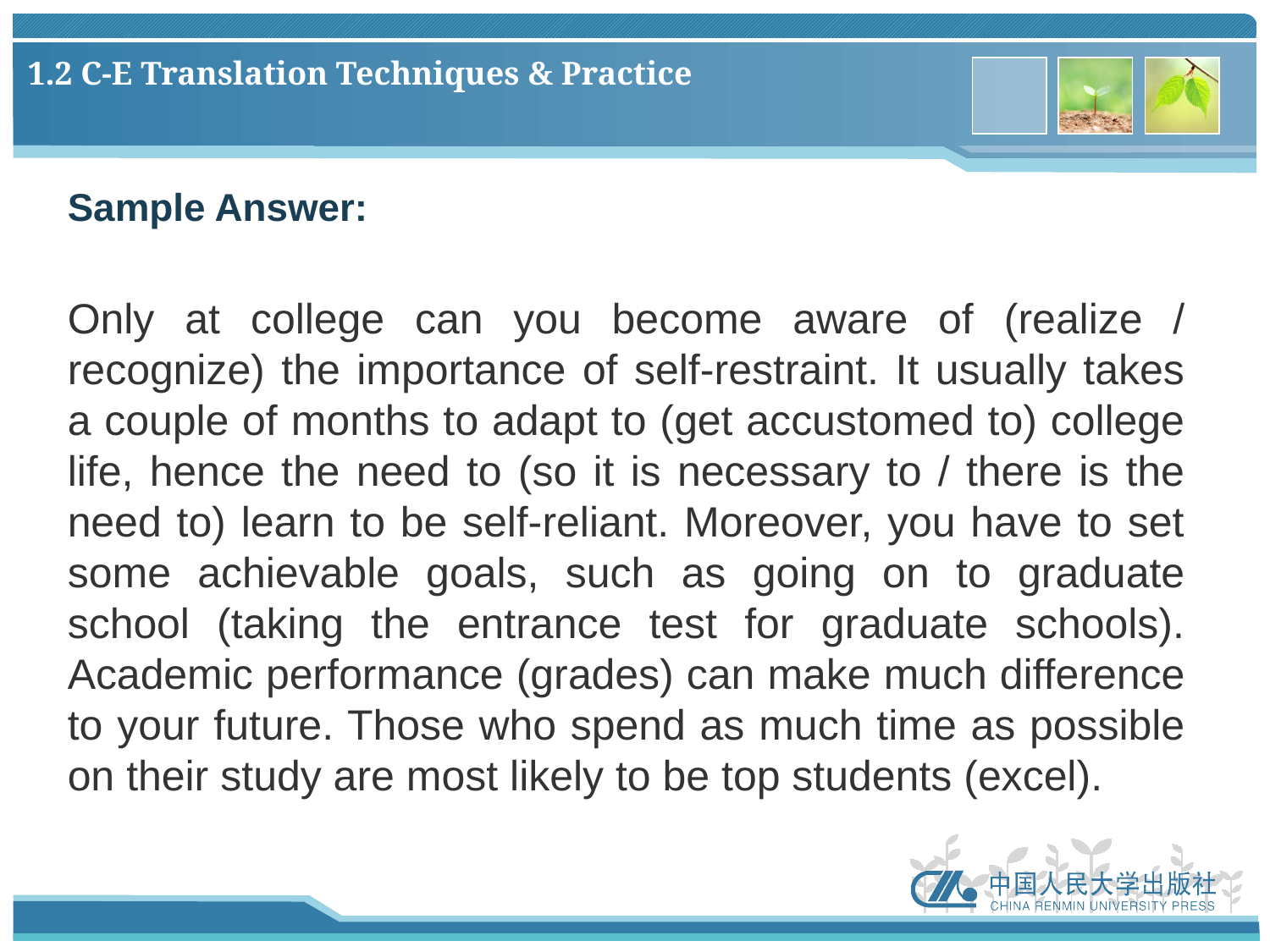

# 1.2 C-E Translation Techniques & Practice
Sample Answer:

Only at college can you become aware of (realize / recognize) the importance of self-restraint. It usually takes a couple of months to adapt to (get accustomed to) college life, hence the need to (so it is necessary to / there is the need to) learn to be self-reliant. Moreover, you have to set some achievable goals, such as going on to graduate school (taking the entrance test for graduate schools). Academic performance (grades) can make much difference to your future. Those who spend as much time as possible on their study are most likely to be top students (excel).